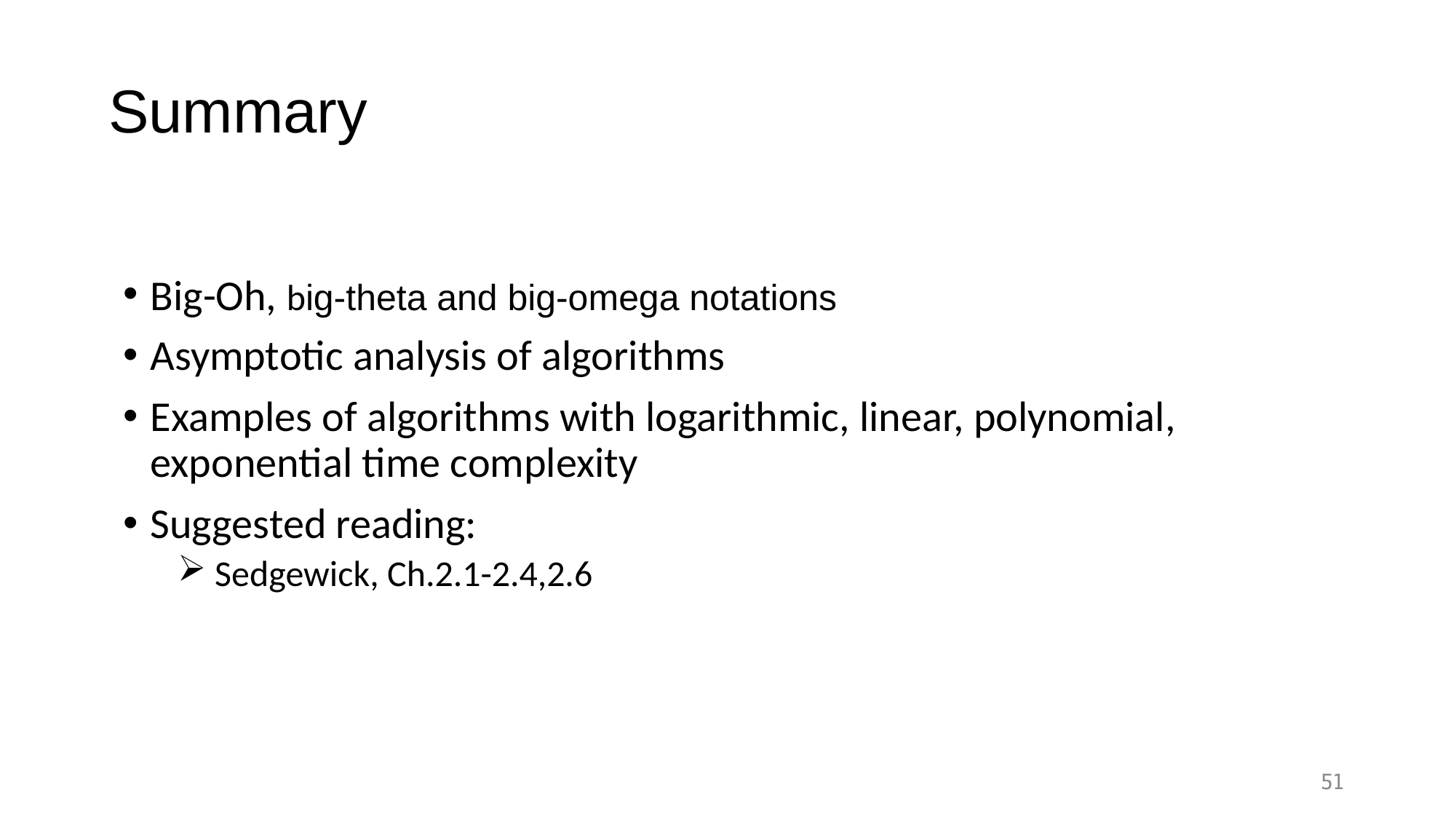

# Summary
Big-Oh, big-theta and big-omega notations
Asymptotic analysis of algorithms
Examples of algorithms with logarithmic, linear, polynomial, exponential time complexity
Suggested reading:
 Sedgewick, Ch.2.1-2.4,2.6

51